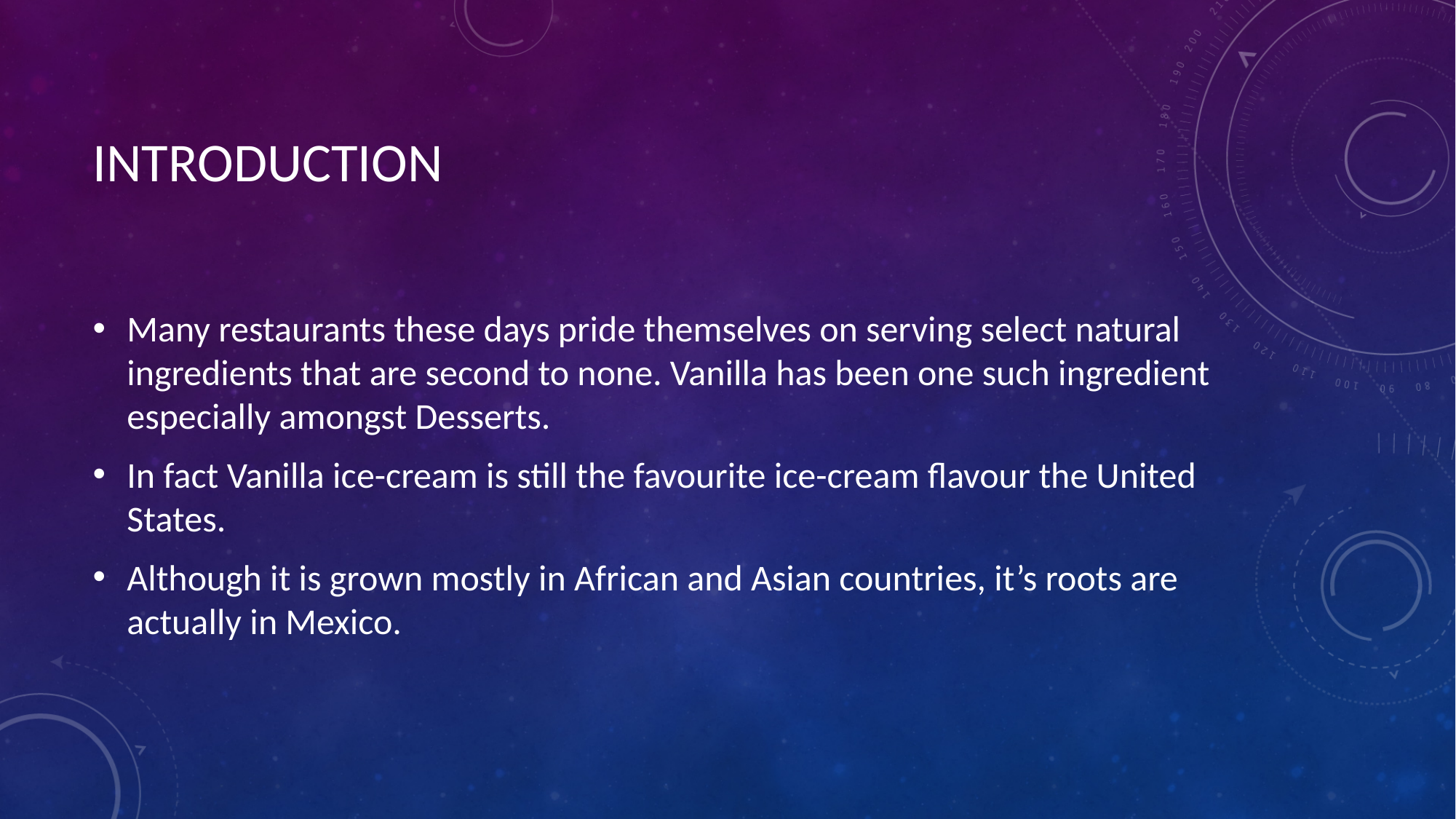

# Introduction
Many restaurants these days pride themselves on serving select natural ingredients that are second to none. Vanilla has been one such ingredient especially amongst Desserts.
In fact Vanilla ice-cream is still the favourite ice-cream flavour the United States.
Although it is grown mostly in African and Asian countries, it’s roots are actually in Mexico.